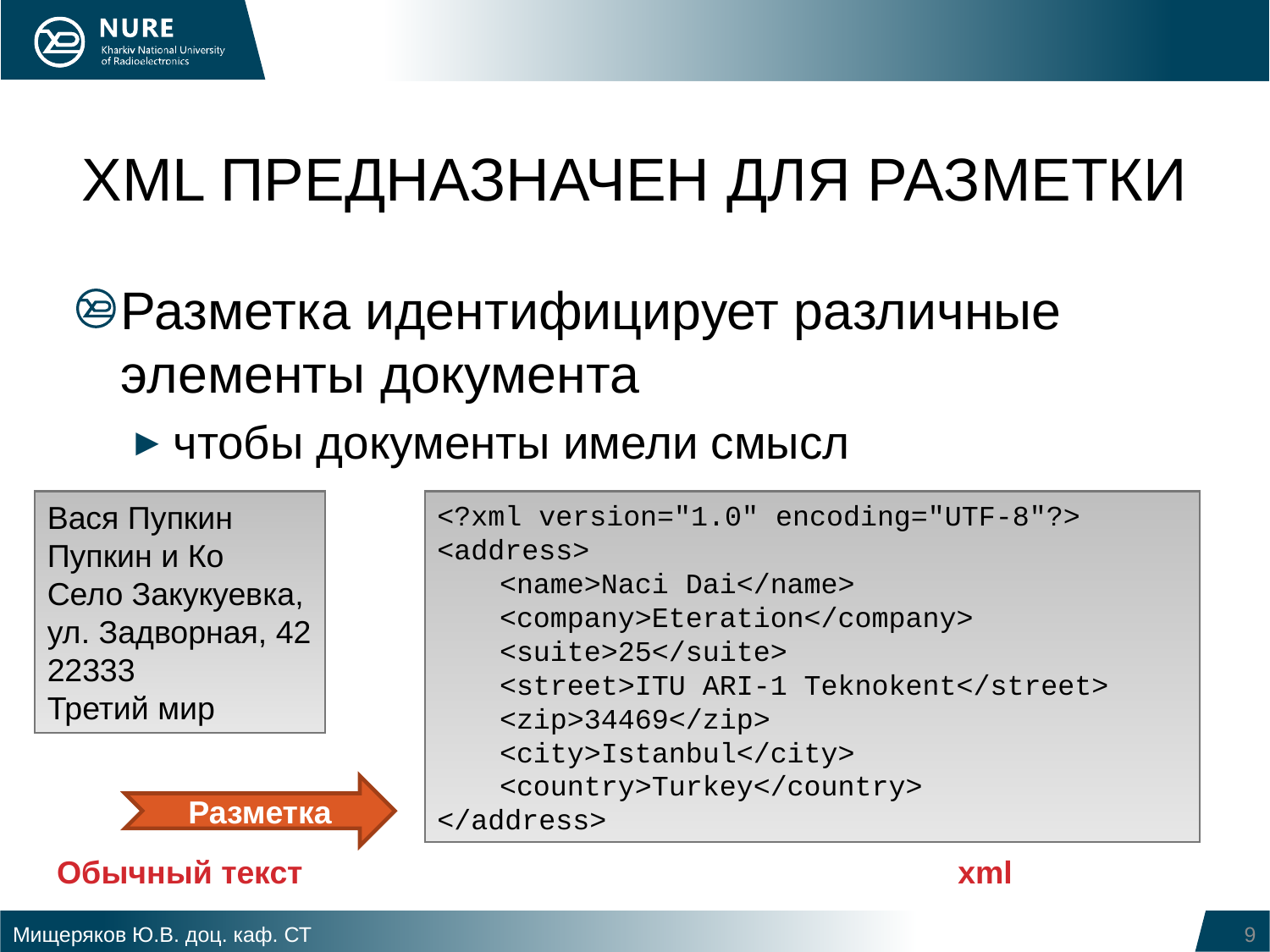

# XML ПРЕДНАЗНАЧЕН ДЛЯ РАЗМЕТКИ
Разметка идентифицирует различные элементы документа
чтобы документы имели смысл

Вася Пупкин
Пупкин и Ко
Село Закукуевка, ул. Задворная, 42
22333
Третий мир
<?xml version="1.0" encoding="UTF-8"?>
<address>
	<name>Naci Dai</name>
	<company>Eteration</company>
	<suite>25</suite>
	<street>ITU ARI-1 Teknokent</street>
	<zip>34469</zip>
	<city>Istanbul</city>
	<country>Turkey</country>
</address>
Разметка
Обычный текст
xml
Мищеряков Ю.В. доц. каф. СТ
9